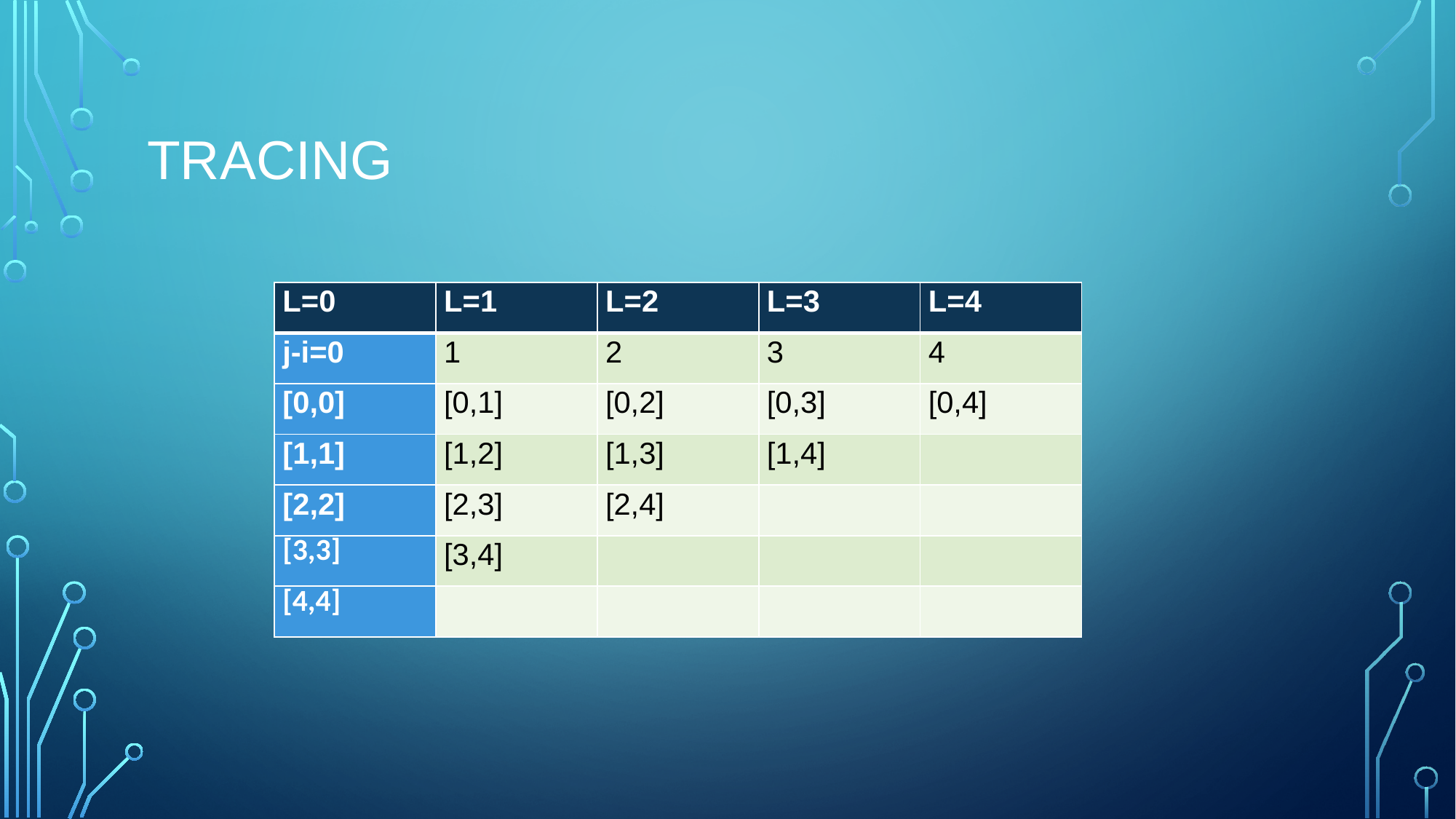

# Tracing
| L=0 | L=1 | L=2 | L=3 | L=4 |
| --- | --- | --- | --- | --- |
| j-i=0 | 1 | 2 | 3 | 4 |
| [0,0] | [0,1] | [0,2] | [0,3] | [0,4] |
| [1,1] | [1,2] | [1,3] | [1,4] |  |
| [2,2] | [2,3] | [2,4] |  |  |
| [3,3] | [3,4] |  |  |  |
| [4,4] |  |  |  |  |